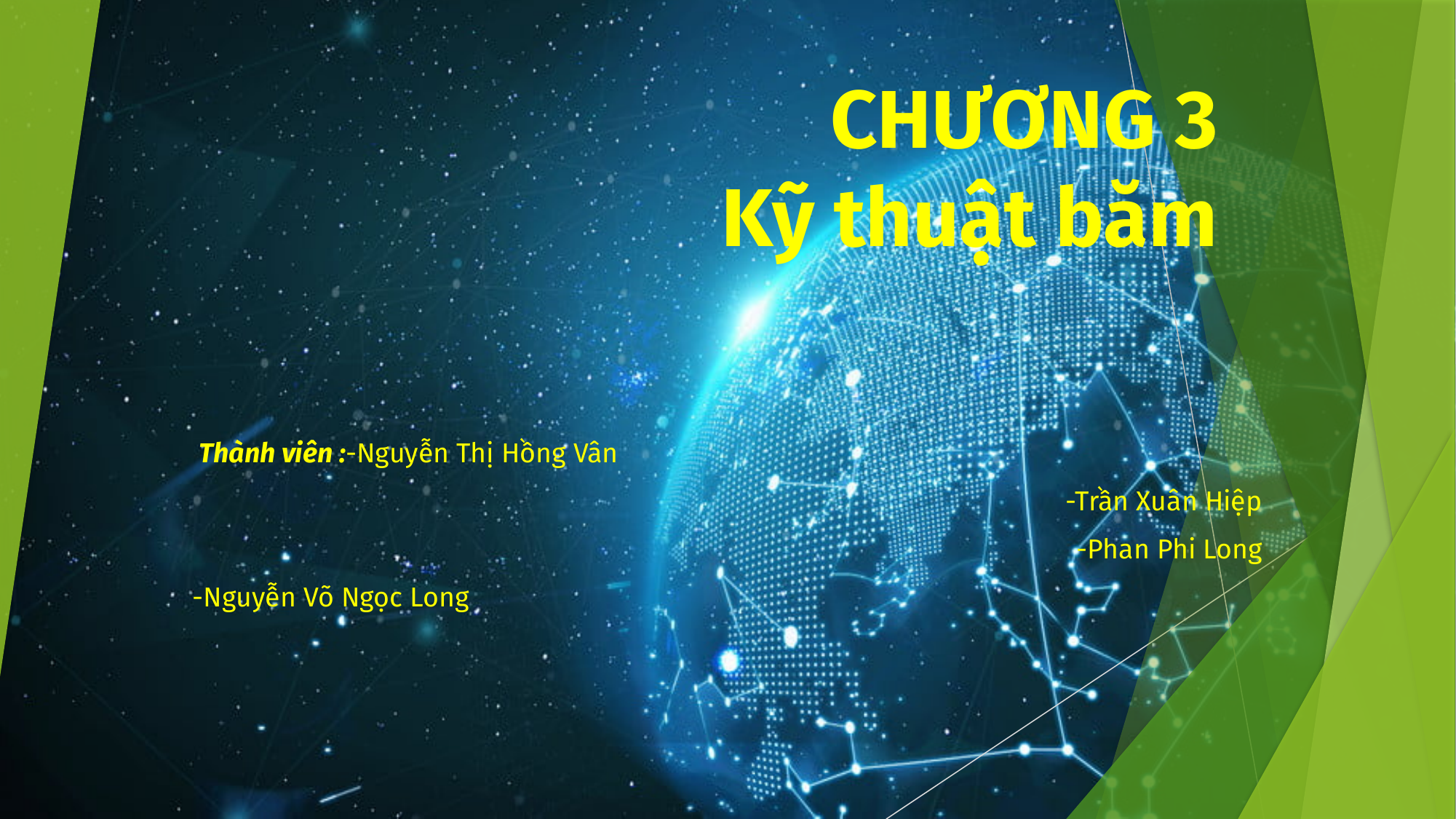

# CHƯƠNG 3 Kỹ thuật băm
 Thành viên :-Nguyễn Thị Hồng Vân
-Trần Xuân Hiệp
-Phan Phi Long
-Nguyễn Võ Ngọc Long